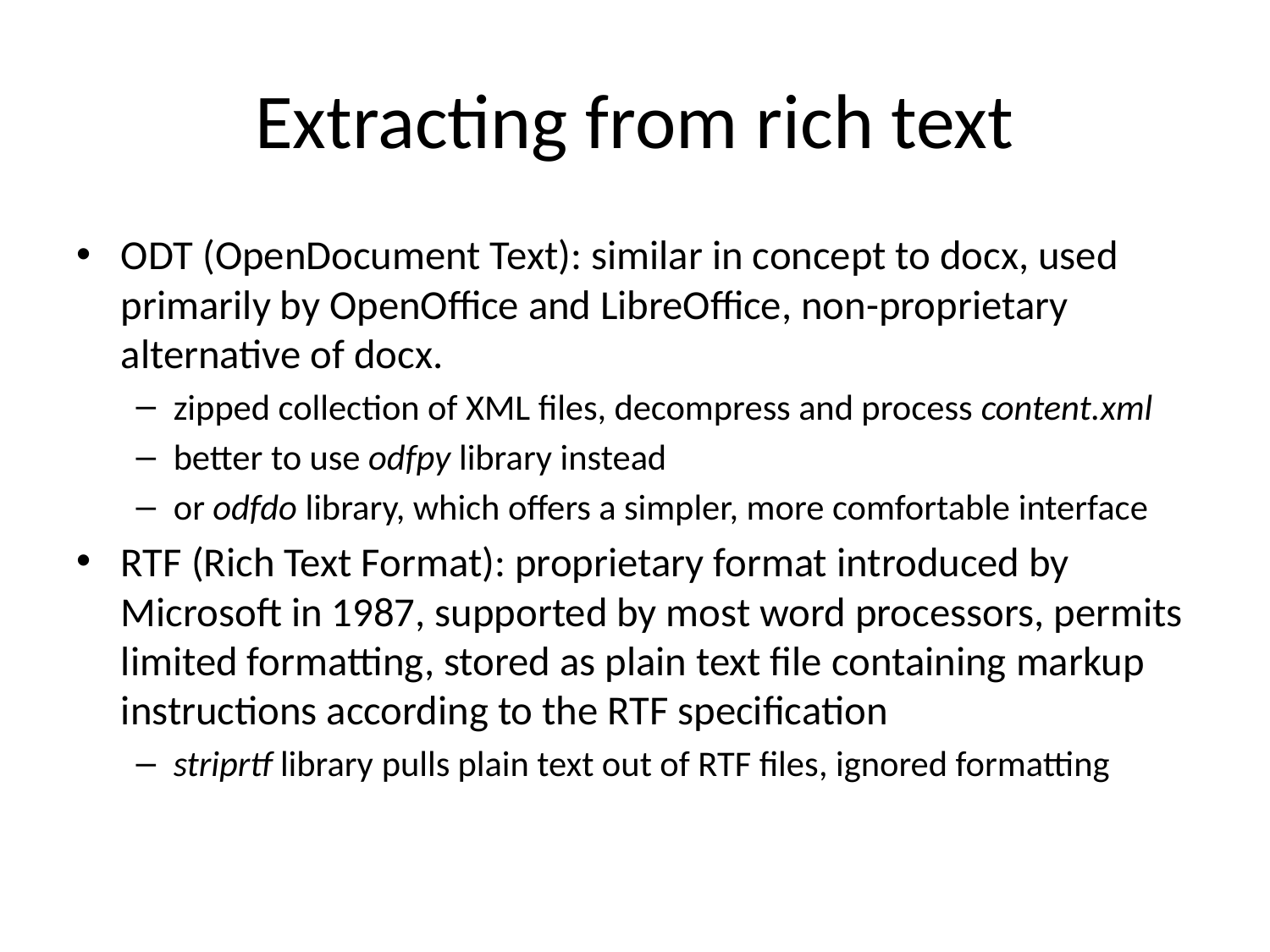

# Extracting from rich text
ODT (OpenDocument Text): similar in concept to docx, used primarily by OpenOffice and LibreOffice, non-proprietary alternative of docx.
zipped collection of XML files, decompress and process content.xml
better to use odfpy library instead
or odfdo library, which offers a simpler, more comfortable interface
RTF (Rich Text Format): proprietary format introduced by Microsoft in 1987, supported by most word processors, permits limited formatting, stored as plain text file containing markup instructions according to the RTF specification
striprtf library pulls plain text out of RTF files, ignored formatting